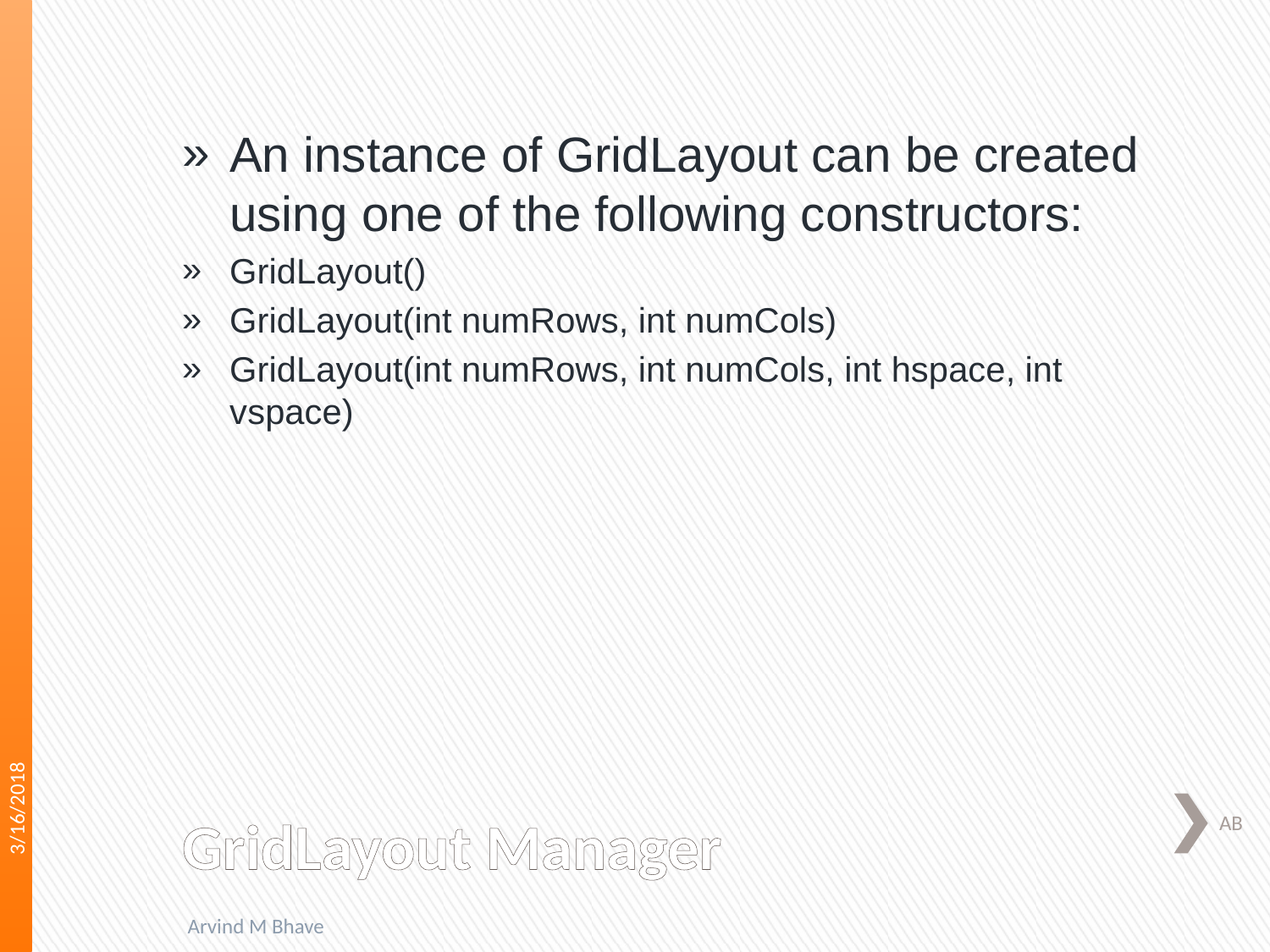

An instance of GridLayout can be created using one of the following constructors:
GridLayout()
GridLayout(int numRows, int numCols)
GridLayout(int numRows, int numCols, int hspace, int vspace)

3/16/2018
# GridLayout Manager
AB
Arvind M Bhave